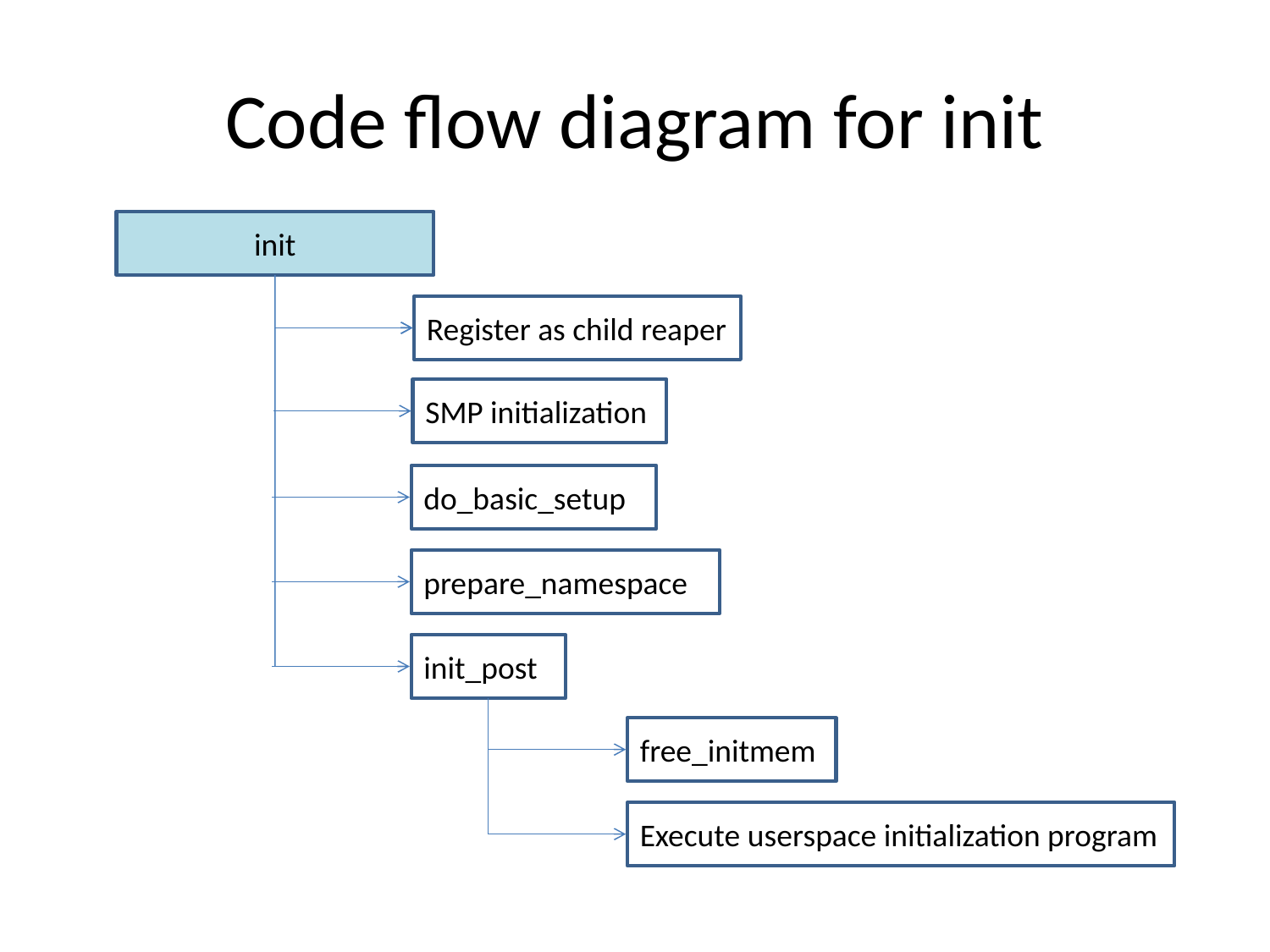

# Code flow diagram for init
init
Register as child reaper
SMP initialization
do_basic_setup
prepare_namespace
init_post
free_initmem
Execute userspace initialization program